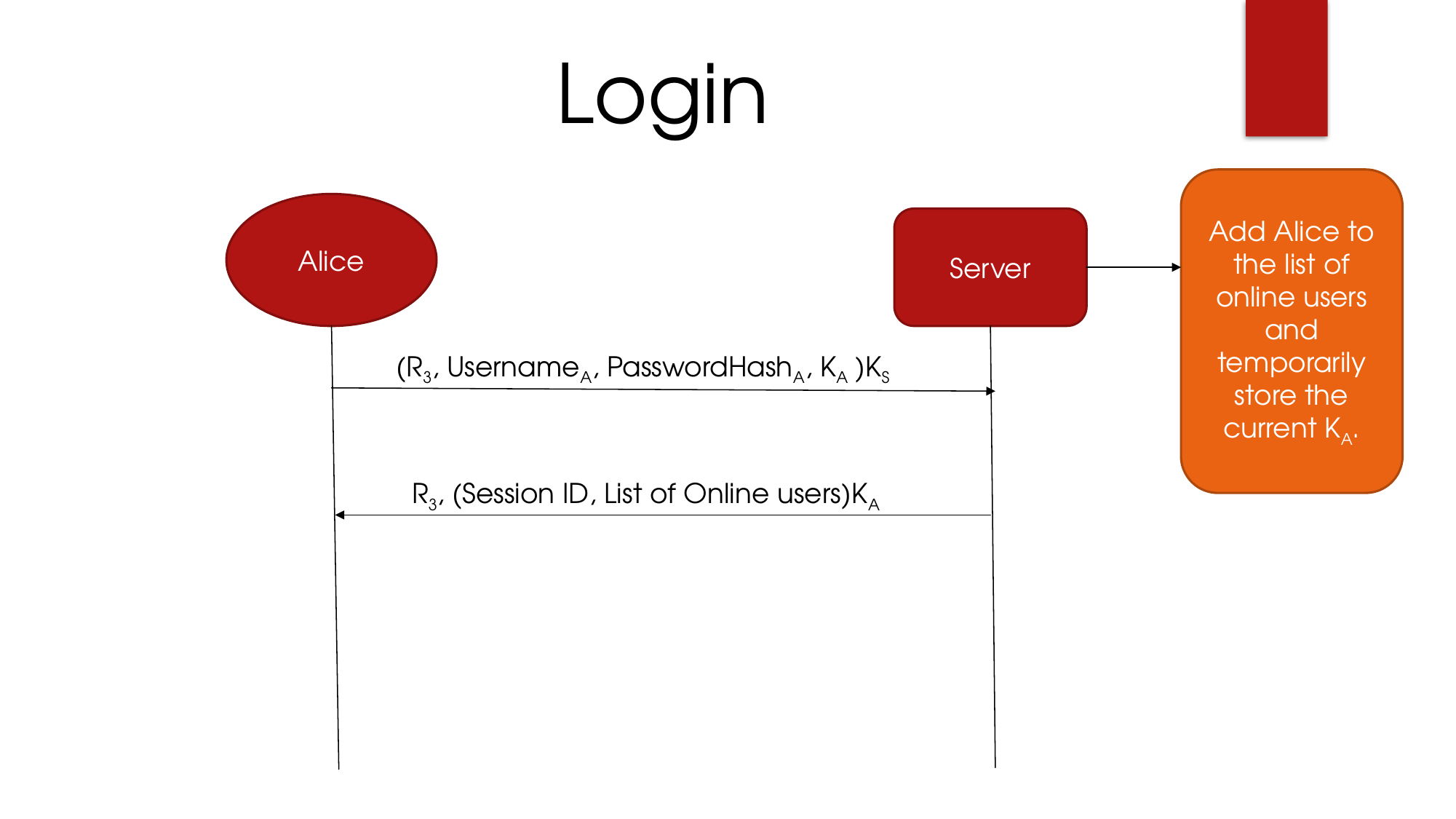

Login
Add Alice to the list of online users and temporarily store the current KA.
Alice
Server
(R3, UsernameA, PasswordHashA, KA )KS
R3, (Session ID, List of Online users)KA